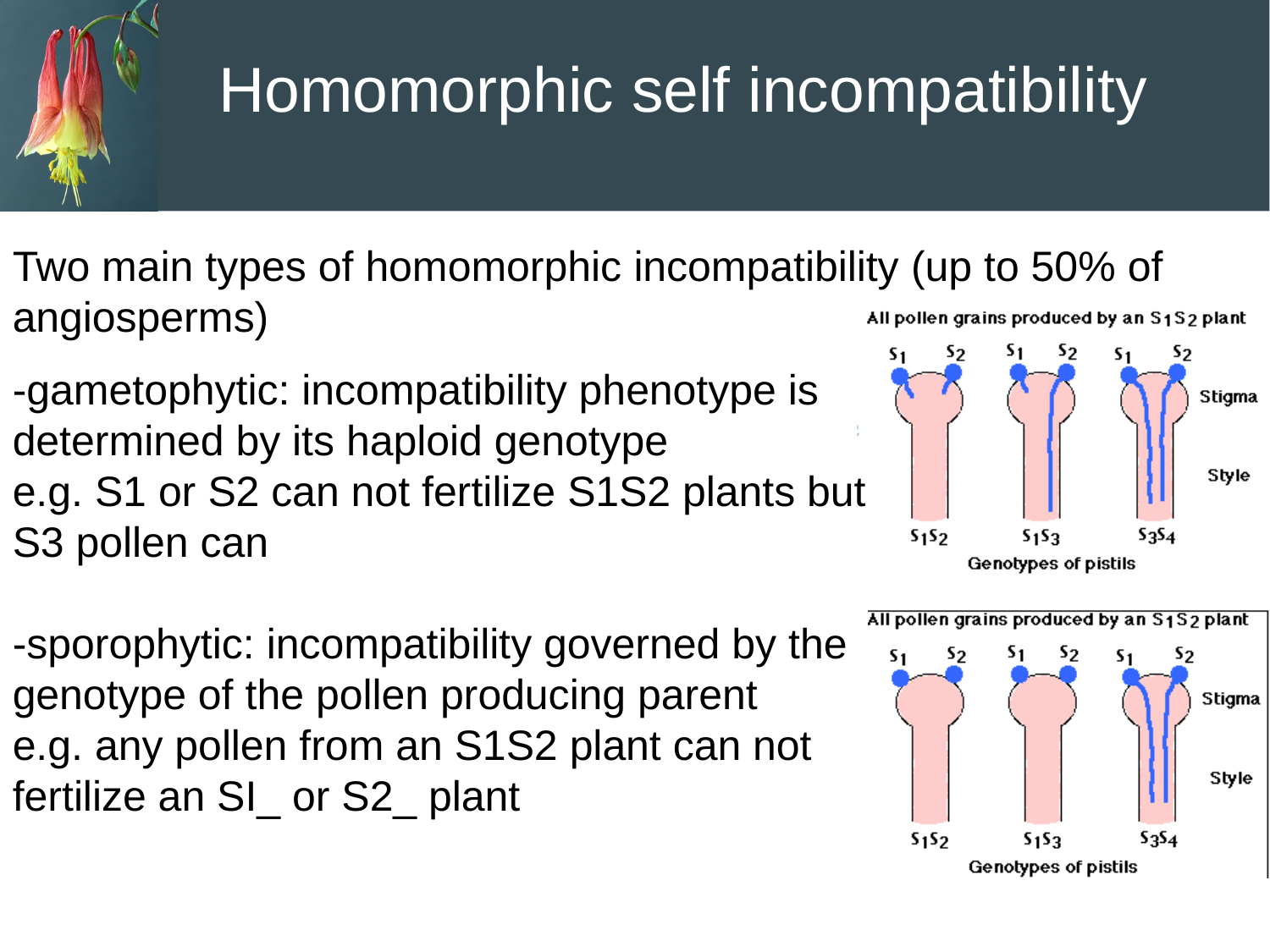

# Homomorphic self incompatibility
Two main types of homomorphic incompatibility (up to 50% of angiosperms)
-gametophytic: incompatibility phenotype is determined by its haploid genotype
e.g. S1 or S2 can not fertilize S1S2 plants but S3 pollen can

-sporophytic: incompatibility governed by the genotype of the pollen producing parent
e.g. any pollen from an S1S2 plant can not fertilize an SI_ or S2_ plant